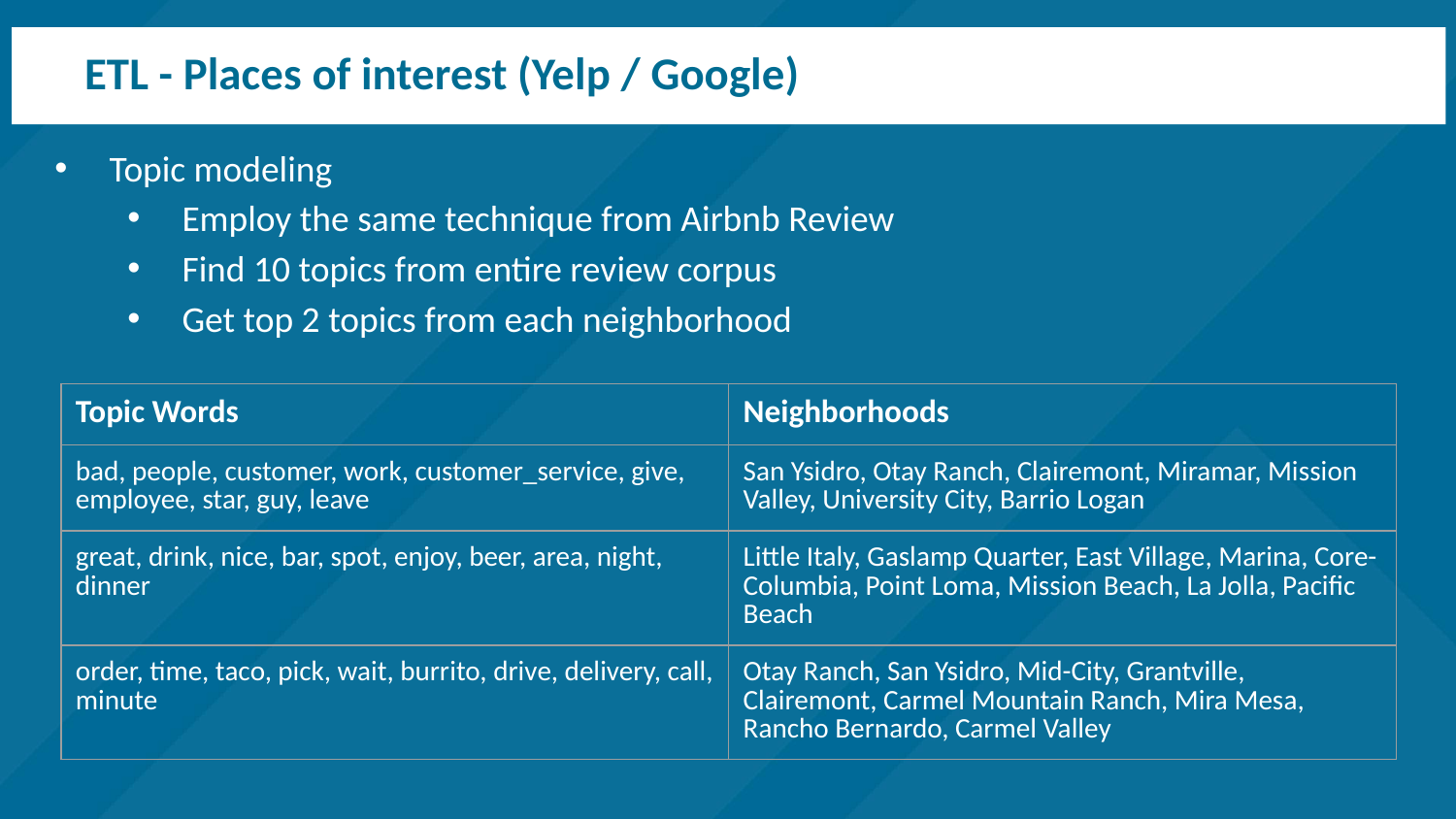

# ETL - Places of interest (Yelp / Google)
Topic modeling
Employ the same technique from Airbnb Review
Find 10 topics from entire review corpus
Get top 2 topics from each neighborhood

| Topic Words | Neighborhoods |
| --- | --- |
| bad, people, customer, work, customer\_service, give, employee, star, guy, leave | San Ysidro, Otay Ranch, Clairemont, Miramar, Mission Valley, University City, Barrio Logan |
| great, drink, nice, bar, spot, enjoy, beer, area, night, dinner | Little Italy, Gaslamp Quarter, East Village, Marina, Core-Columbia, Point Loma, Mission Beach, La Jolla, Pacific Beach |
| order, time, taco, pick, wait, burrito, drive, delivery, call, minute | Otay Ranch, San Ysidro, Mid-City, Grantville, Clairemont, Carmel Mountain Ranch, Mira Mesa, Rancho Bernardo, Carmel Valley |